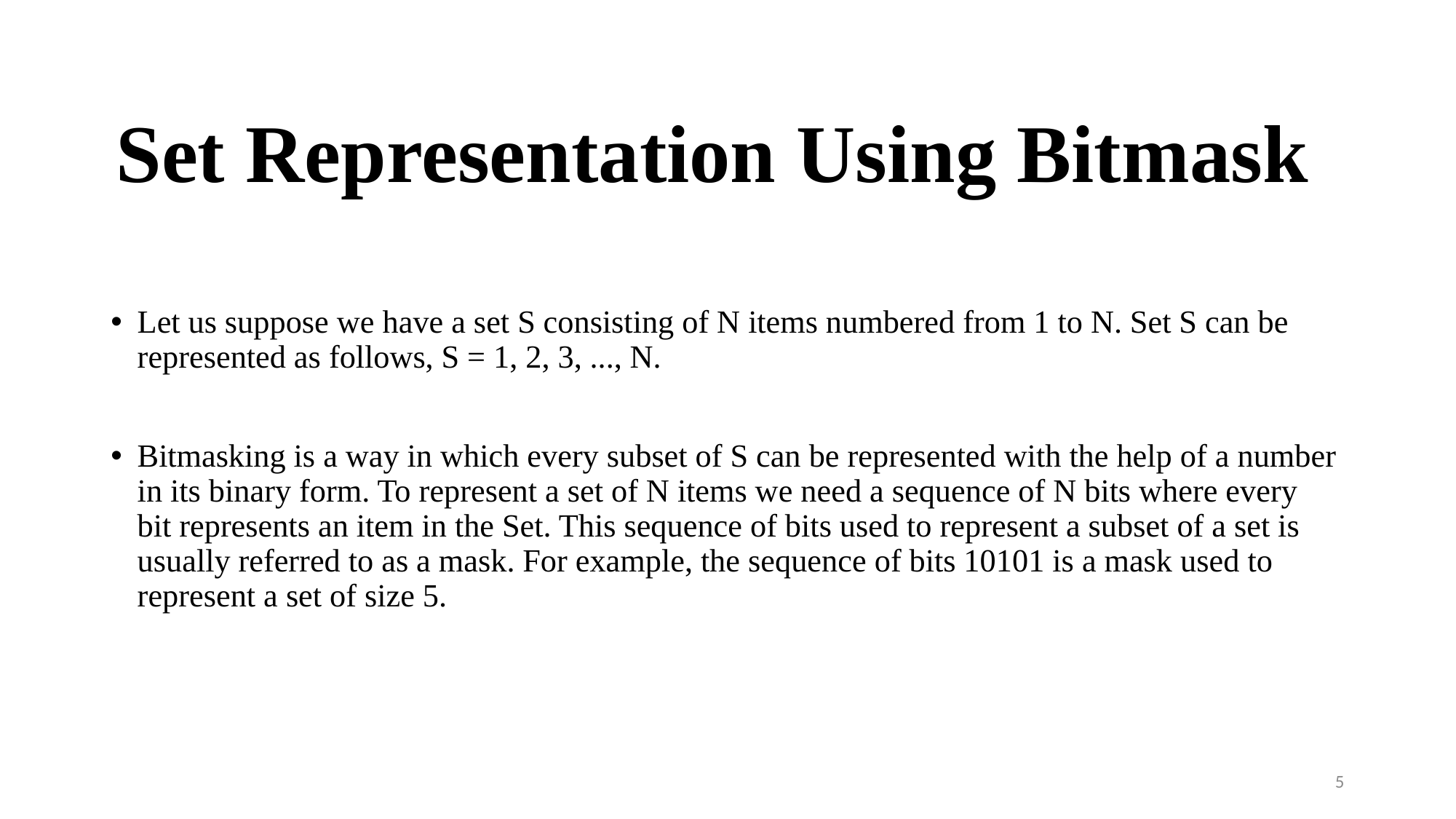

# Set Representation Using Bitmask
Let us suppose we have a set S consisting of N items numbered from 1 to N. Set S can be represented as follows, S = 1, 2, 3, ..., N.

Bitmasking is a way in which every subset of S can be represented with the help of a number in its binary form. To represent a set of N items we need a sequence of N bits where every bit represents an item in the Set. This sequence of bits used to represent a subset of a set is usually referred to as a mask. For example, the sequence of bits 10101 is a mask used to represent a set of size 5.
5